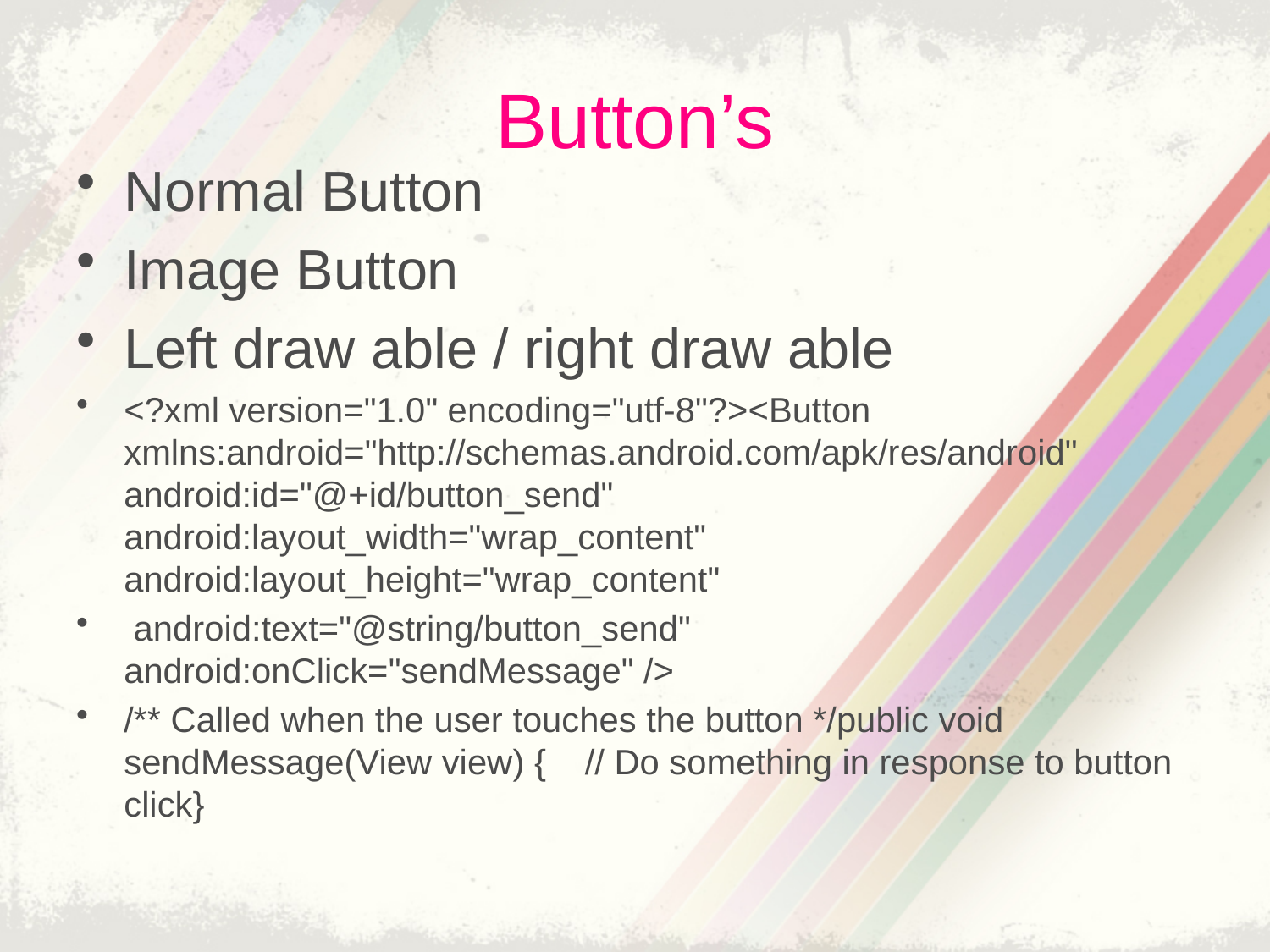

# Button’s
Normal Button
Image Button
Left draw able / right draw able
<?xml version="1.0" encoding="utf-8"?><Button xmlns:android="http://schemas.android.com/apk/res/android"    android:id="@+id/button_send"    android:layout_width="wrap_content"    android:layout_height="wrap_content"
 android:text="@string/button_send"    android:onClick="sendMessage" />
/** Called when the user touches the button */public void sendMessage(View view) {    // Do something in response to button click}